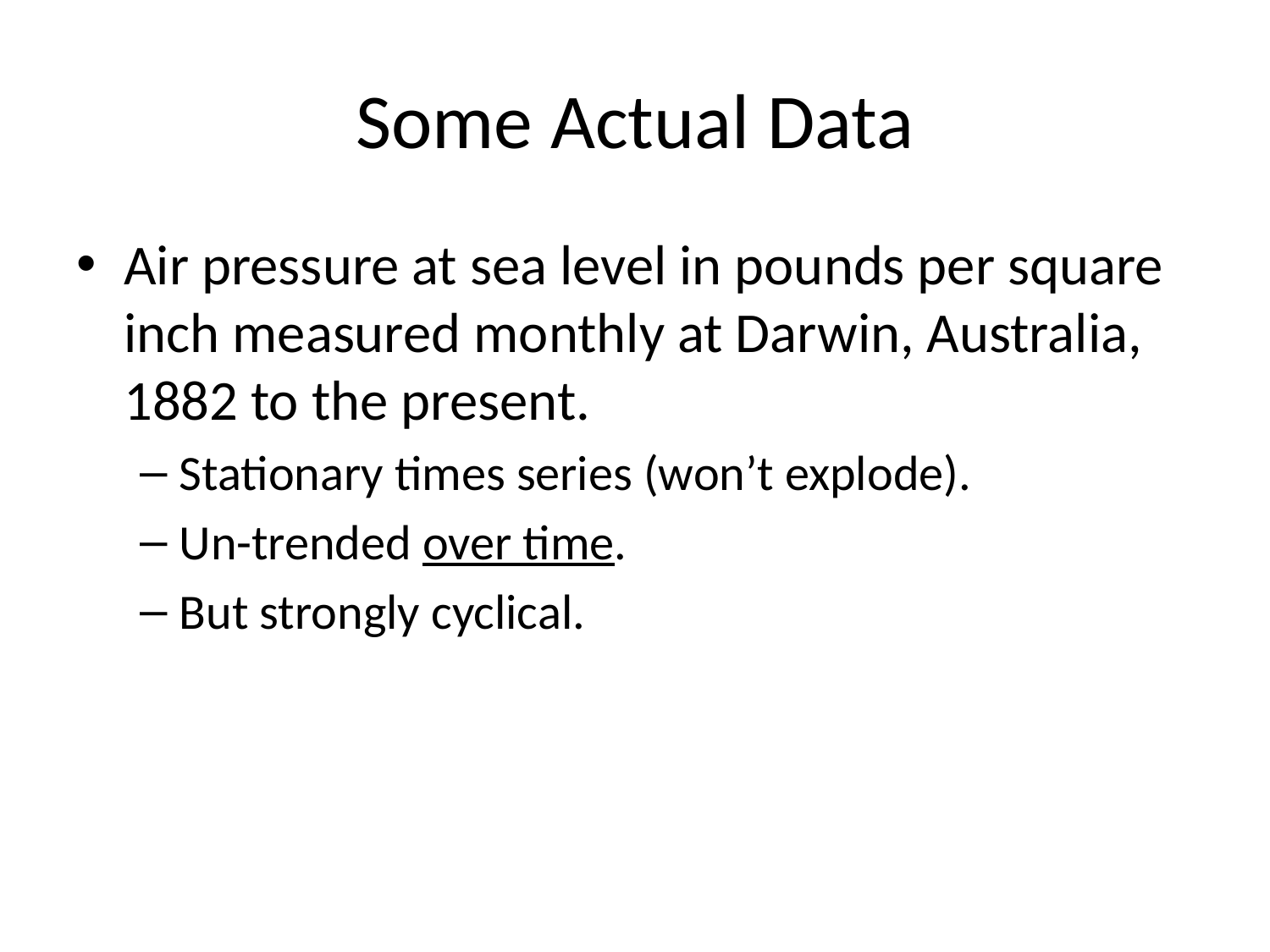

# Some Actual Data
Air pressure at sea level in pounds per square inch measured monthly at Darwin, Australia, 1882 to the present.
Stationary times series (won’t explode).
Un-trended over time.
But strongly cyclical.